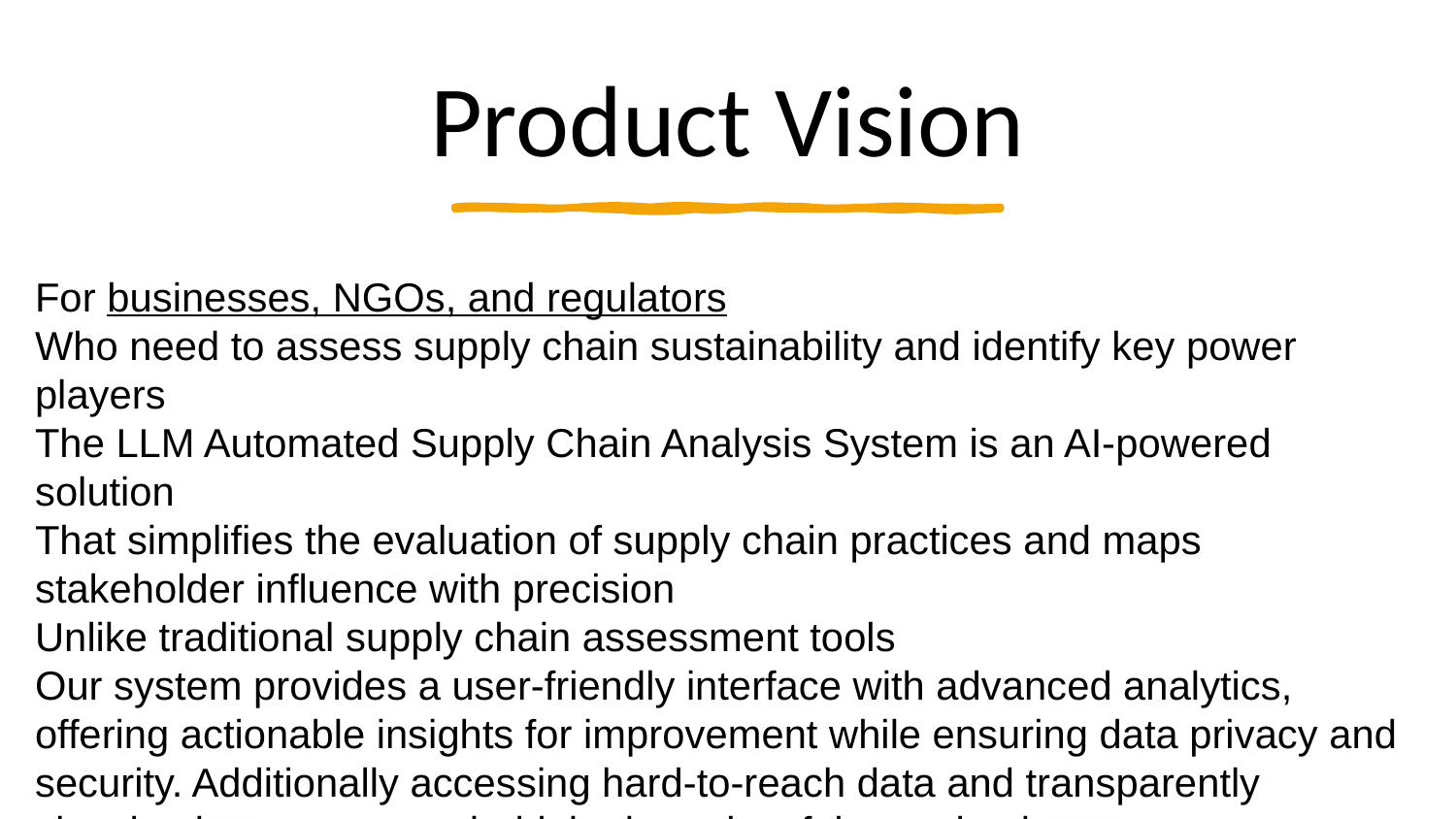

# Product Vision

For businesses, NGOs, and regulators
Who need to assess supply chain sustainability and identify key power players
The LLM Automated Supply Chain Analysis System is an AI-powered solution
That simplifies the evaluation of supply chain practices and maps stakeholder influence with precision
Unlike traditional supply chain assessment tools
Our system provides a user-friendly interface with advanced analytics, offering actionable insights for improvement while ensuring data privacy and security. Additionally accessing hard-to-reach data and transparently showing its source to uphold the integrity of the evaluation process.